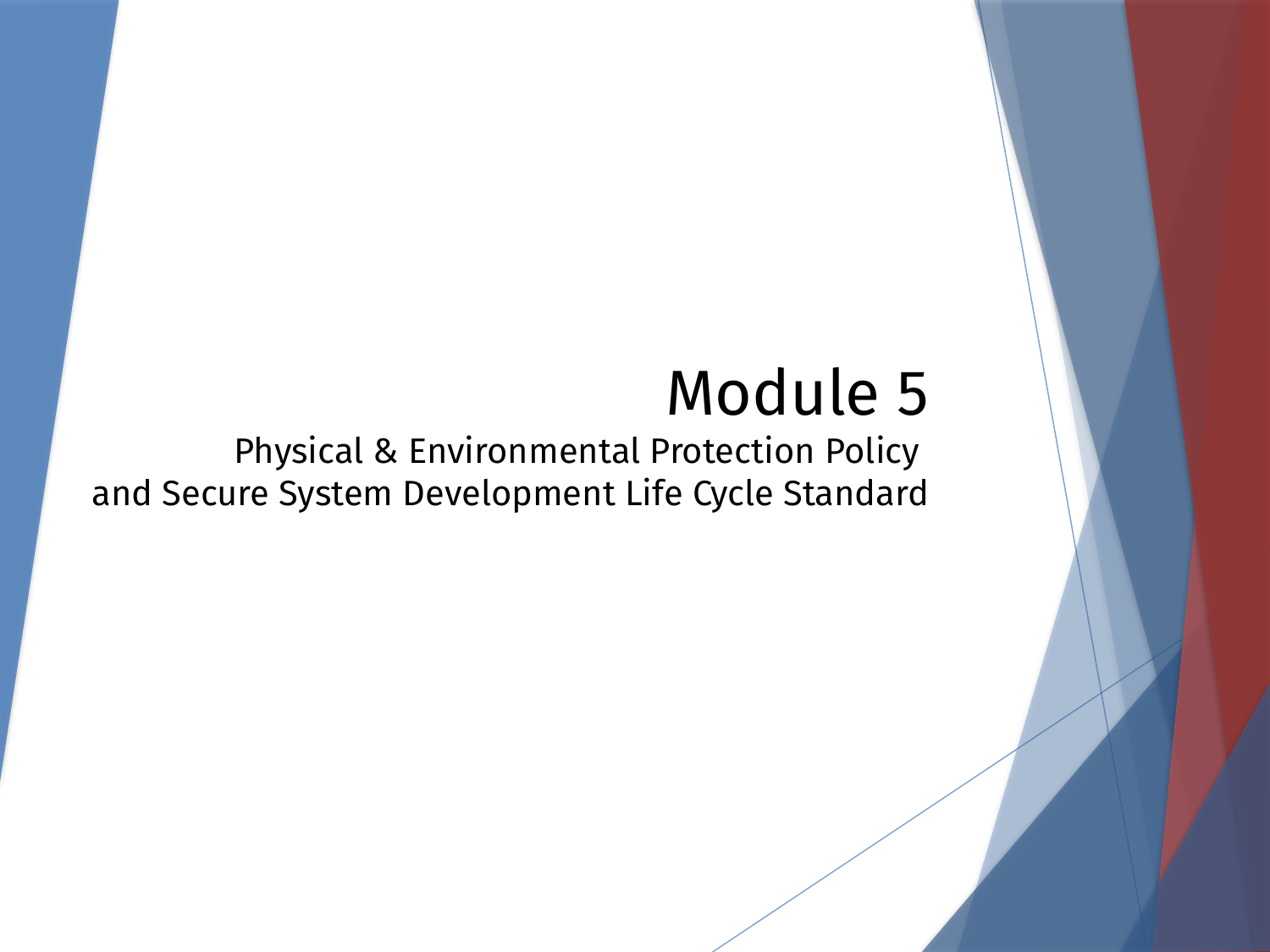

# Module 5 Physical & Environmental Protection Policy and Secure System Development Life Cycle Standard